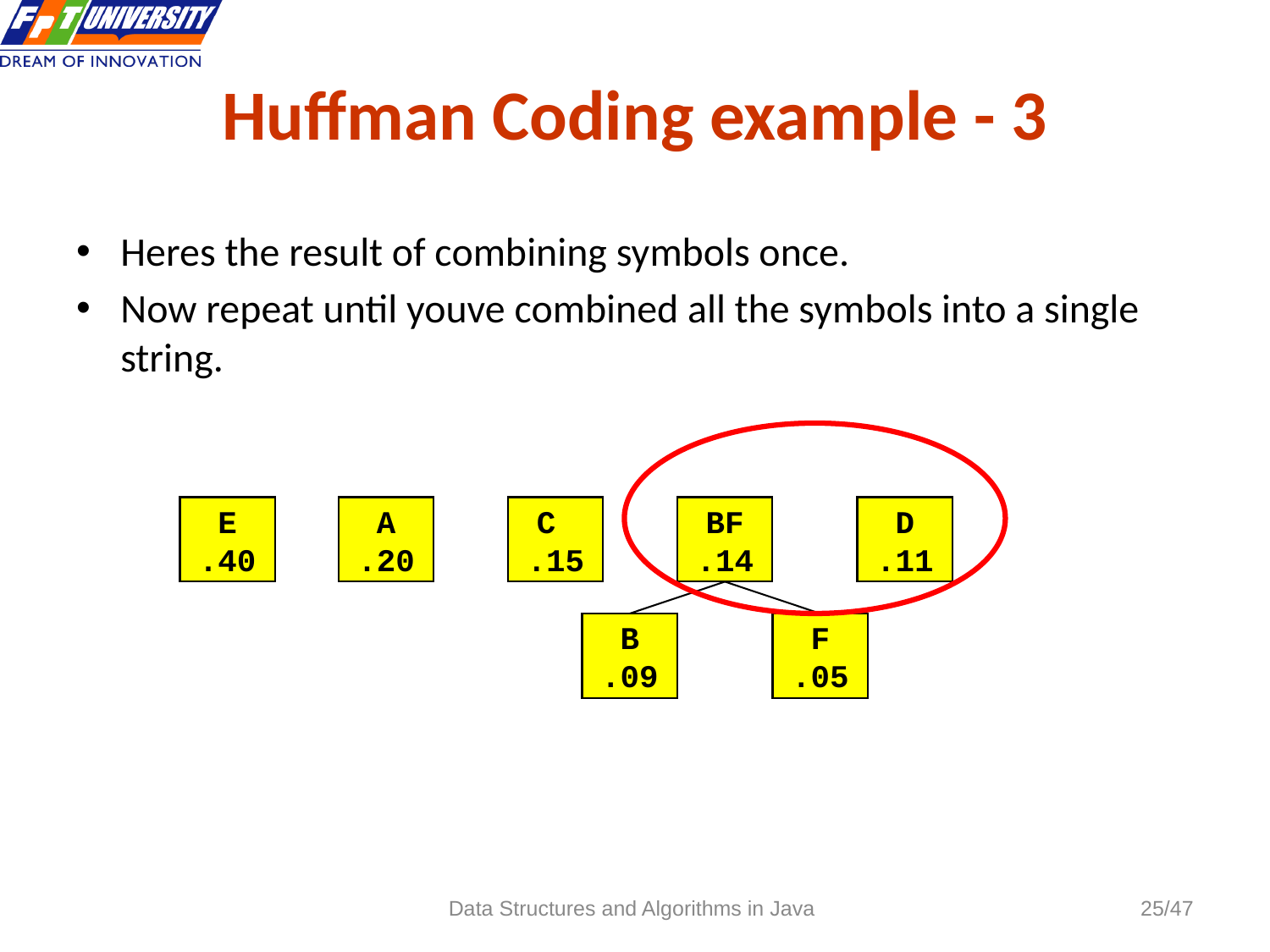

Huffman Coding example - 3

Heres the result of combining symbols once.
Now repeat until youve combined all the symbols into a single string.

E
.40
A
.20
C
.15
BF
.14
D
.11
B
.09
F
.05
Data Structures and Algorithms in Java
25/47